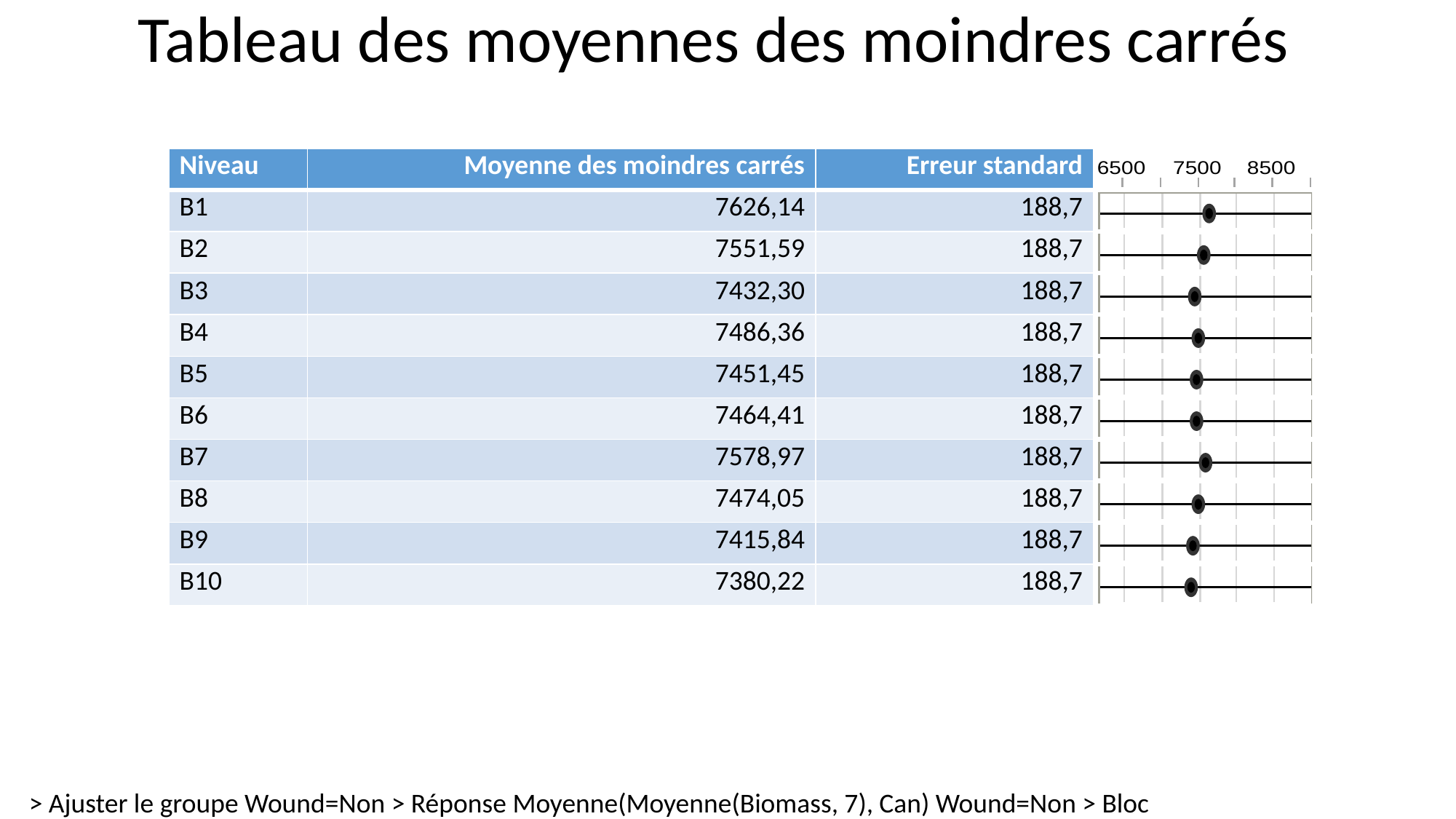

# Tableau des moyennes des moindres carrés
| Niveau | Moyenne des moindres carrés | Erreur standard |  |
| --- | --- | --- | --- |
| B1 | 7626,14 | 188,7 |  |
| B2 | 7551,59 | 188,7 |  |
| B3 | 7432,30 | 188,7 |  |
| B4 | 7486,36 | 188,7 |  |
| B5 | 7451,45 | 188,7 |  |
| B6 | 7464,41 | 188,7 |  |
| B7 | 7578,97 | 188,7 |  |
| B8 | 7474,05 | 188,7 |  |
| B9 | 7415,84 | 188,7 |  |
| B10 | 7380,22 | 188,7 |  |
> Ajuster le groupe Wound=Non > Réponse Moyenne(Moyenne(Biomass, 7), Can) Wound=Non > Bloc